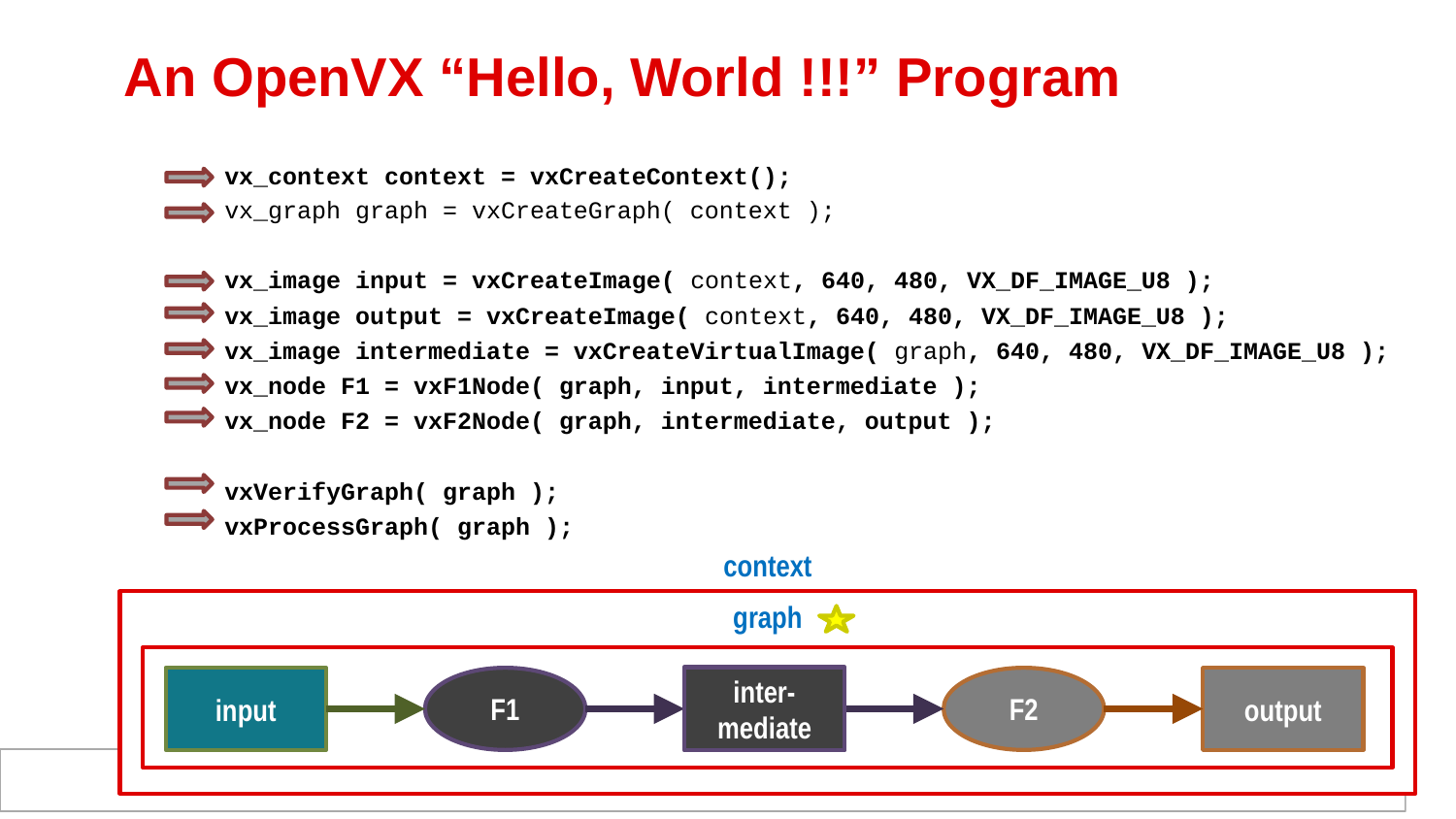

# An OpenVX “Hello, World !!!” Program
vx_context context = vxCreateContext();
vx_graph graph = vxCreateGraph( context );

vx_image input = vxCreateImage( context, 640, 480, VX_DF_IMAGE_U8 );
vx_image output = vxCreateImage( context, 640, 480, VX_DF_IMAGE_U8 );
vx_image intermediate = vxCreateVirtualImage( graph, 640, 480, VX_DF_IMAGE_U8 );
vx_node F1 = vxF1Node( graph, input, intermediate );
vx_node F2 = vxF2Node( graph, intermediate, output );

vxVerifyGraph( graph );
vxProcessGraph( graph );

context

graph

inter-
mediate
input
F1
F2
output